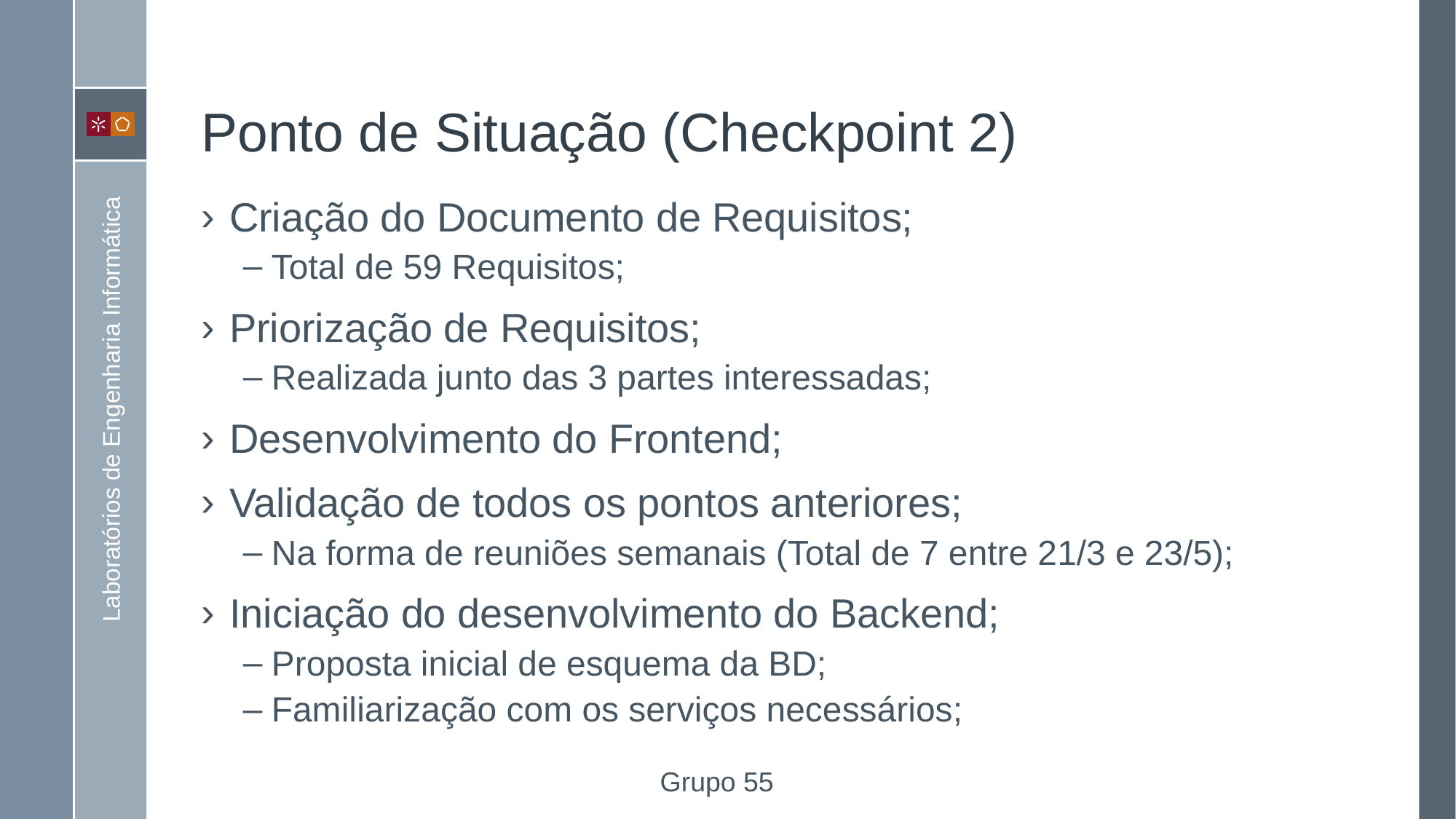

# Ponto de Situação (Checkpoint 2)
Criação do Documento de Requisitos;
Total de 59 Requisitos;
Priorização de Requisitos;
Realizada junto das 3 partes interessadas;
Desenvolvimento do Frontend;
Validação de todos os pontos anteriores;
Na forma de reuniões semanais (Total de 7 entre 21/3 e 23/5);
Iniciação do desenvolvimento do Backend;
Proposta inicial de esquema da BD;
Familiarização com os serviços necessários;